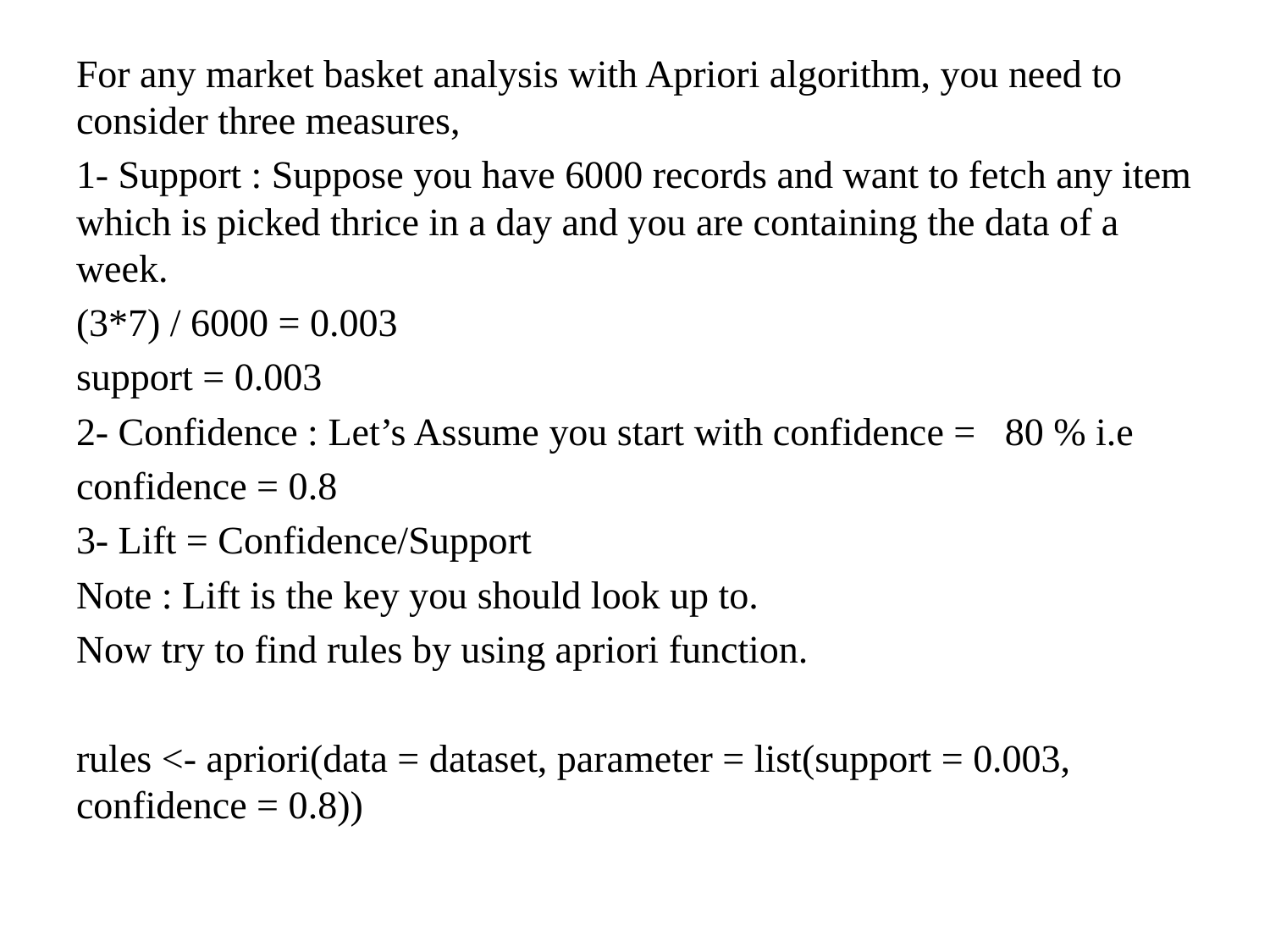

#
For any market basket analysis with Apriori algorithm, you need to consider three measures,
1- Support : Suppose you have 6000 records and want to fetch any item which is picked thrice in a day and you are containing the data of a week.
(3*7) / 6000 = 0.003
support = 0.003
2- Confidence : Let’s Assume you start with confidence =   80 % i.e
confidence = 0.8
3- Lift = Confidence/Support
Note : Lift is the key you should look up to.
Now try to find rules by using apriori function.

rules <- apriori(data = dataset, parameter = list(support = 0.003, confidence = 0.8))